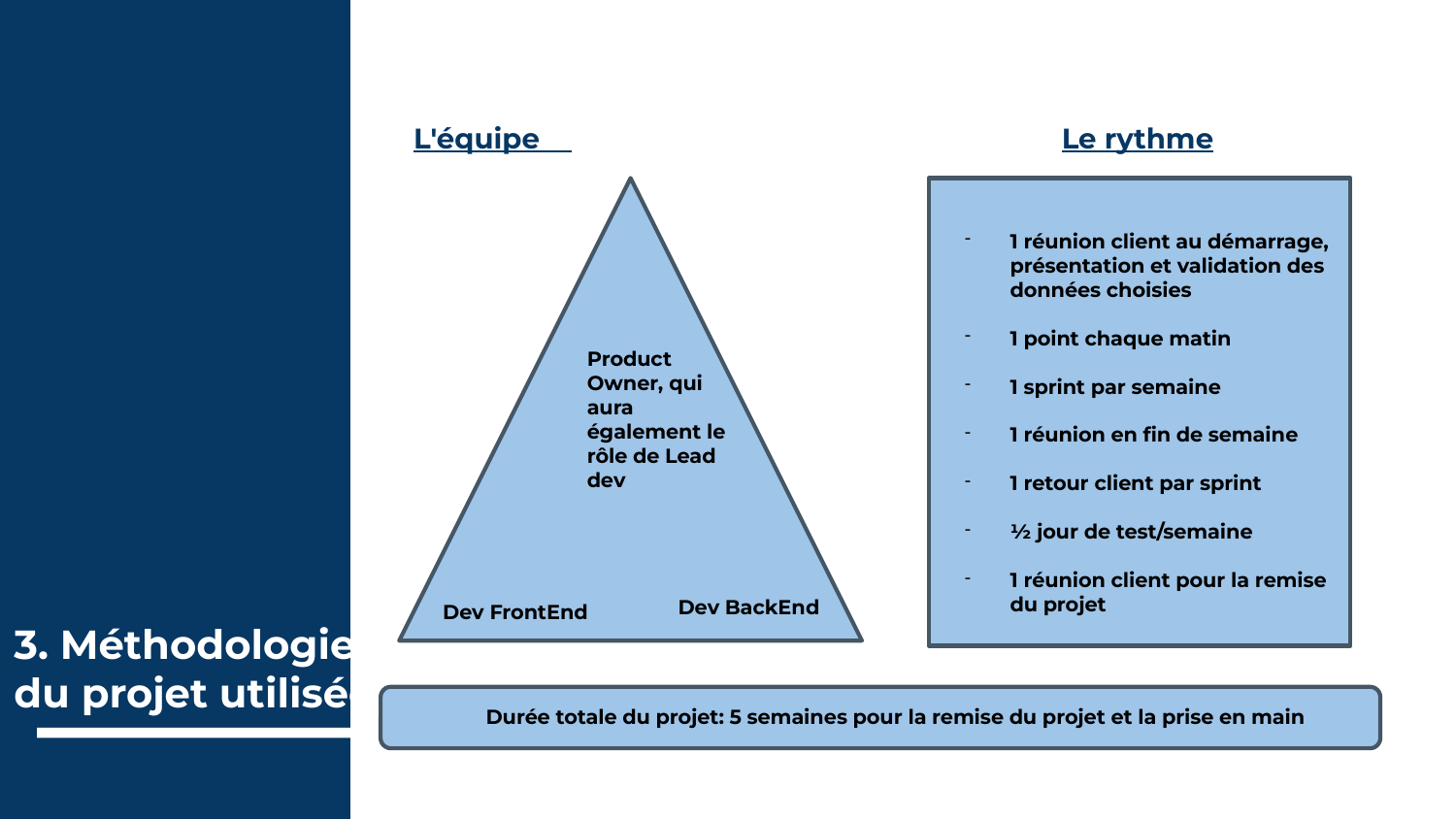

L'équipe                                                                                        Le rythme

1 réunion client au démarrage, présentation et validation des données choisies

1 point chaque matin

1 sprint par semaine

1 réunion en fin de semaine

1 retour client par sprint

½ jour de test/semaine

1 réunion client pour la remise du projet

Product Owner, qui aura également le rôle de Lead dev
Dev BackEnd
Dev FrontEnd
3. Méthodologie du projet utilisée ​

Durée totale du projet: 5 semaines pour la remise du projet et la prise en main